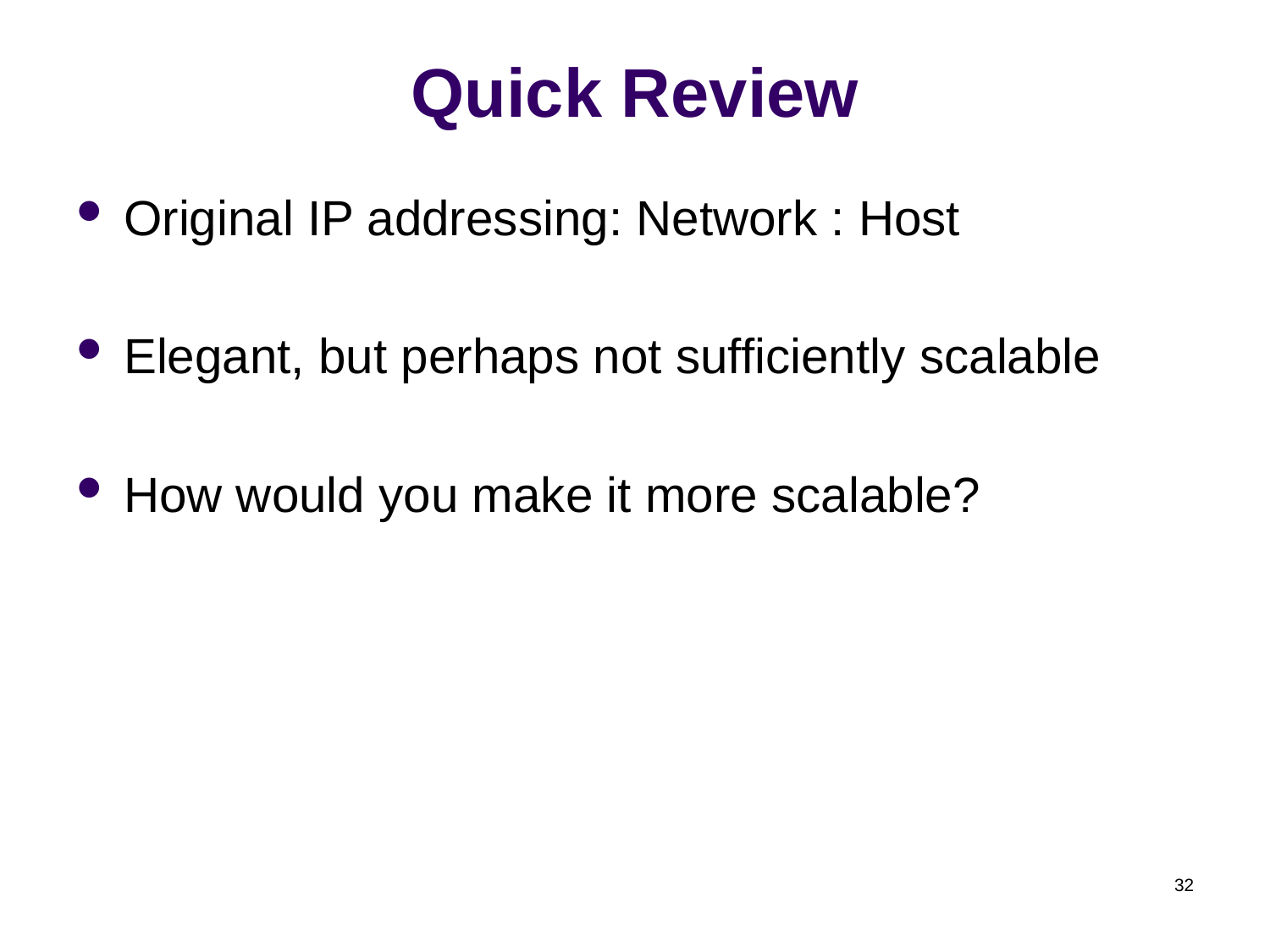

# Quick Review
Original IP addressing: Network : Host

Elegant, but perhaps not sufficiently scalable

How would you make it more scalable?
32